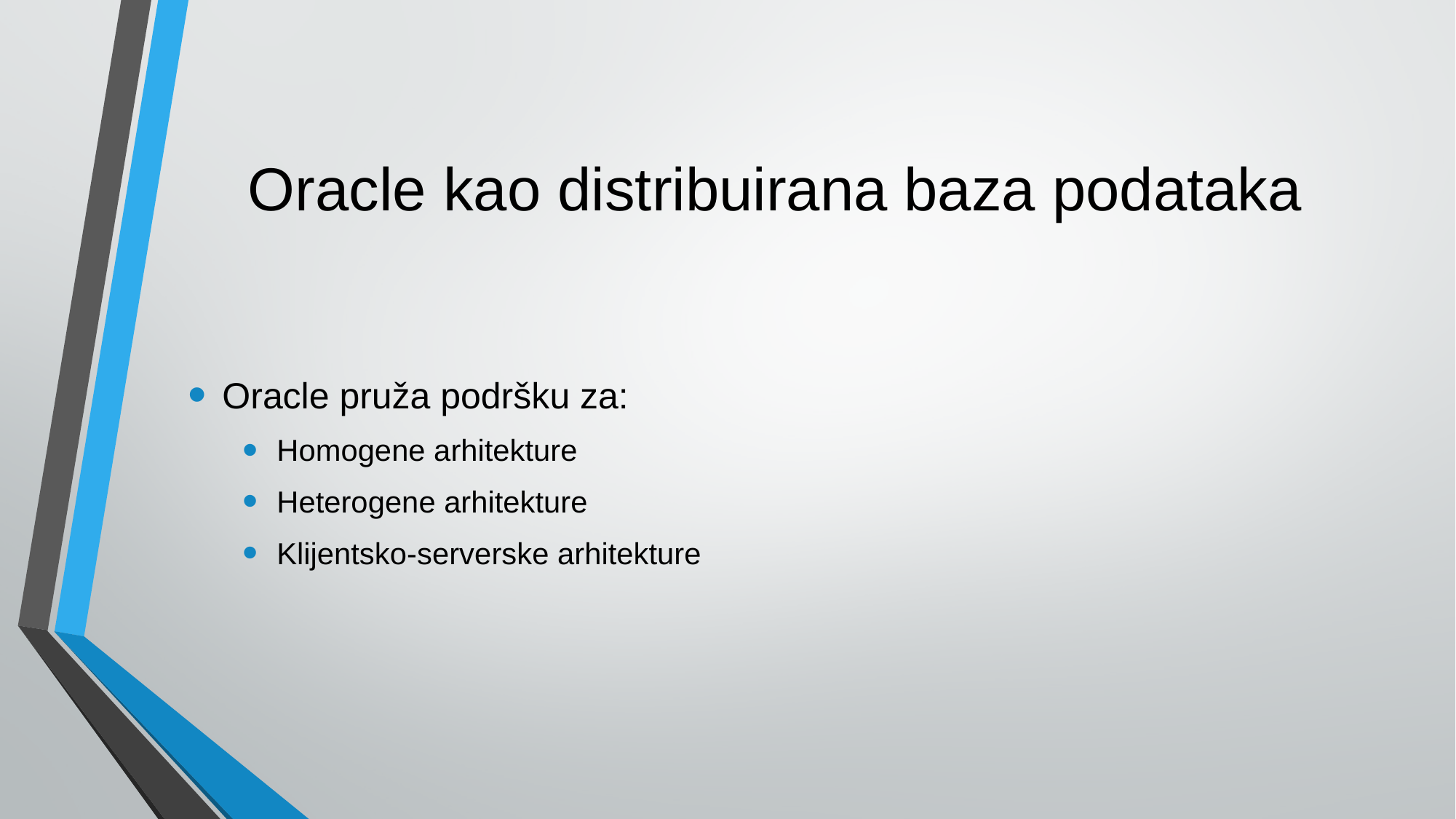

# Oracle kao distribuirana baza podataka
Oracle pruža podršku za:
Homogene arhitekture
Heterogene arhitekture
Klijentsko-serverske arhitekture